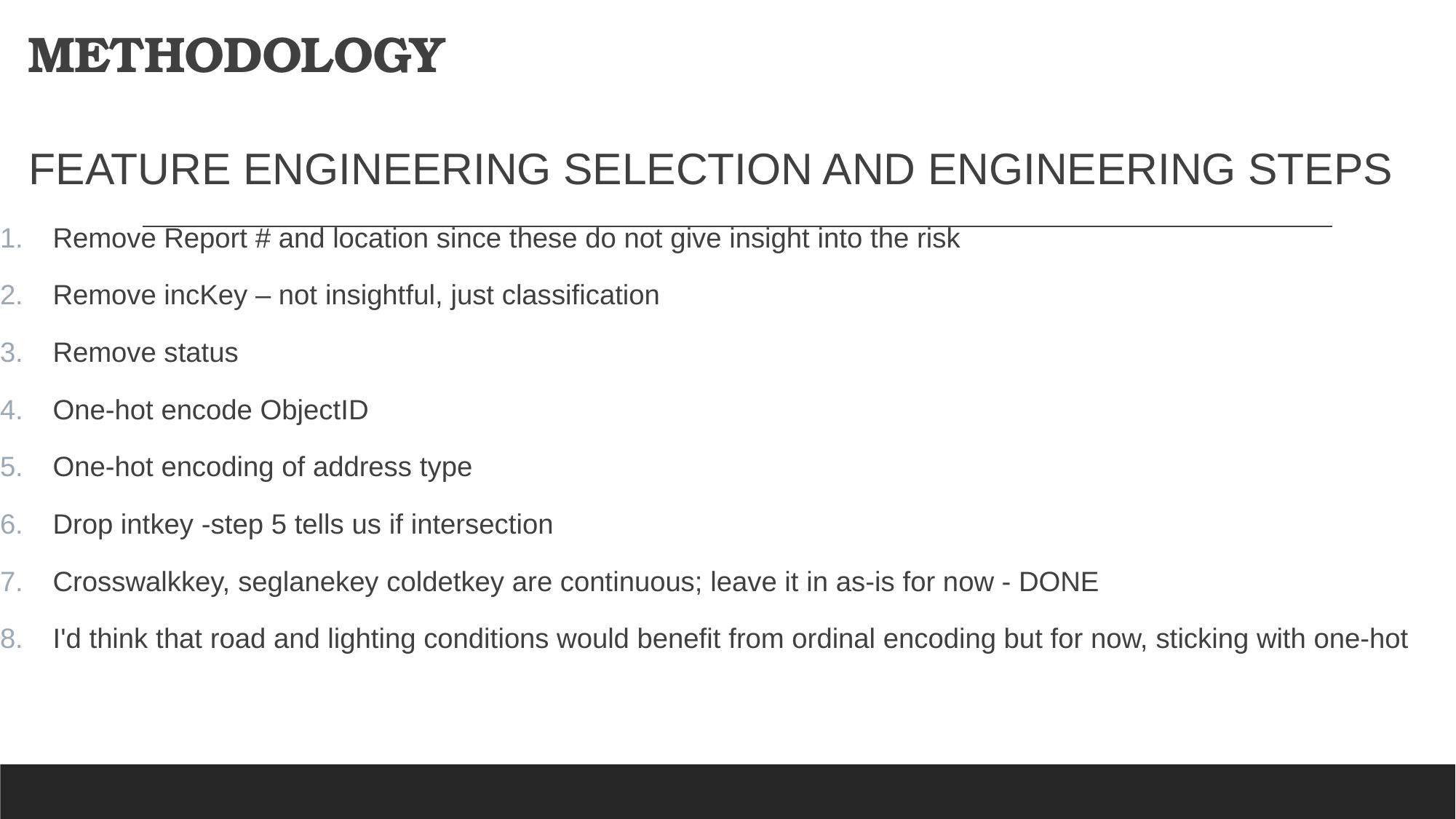

# METHODOLOGY
 FEATURE ENGINEERING SELECTION AND ENGINEERING STEPS
Remove Report # and location since these do not give insight into the risk
Remove incKey – not insightful, just classification
Remove status
One-hot encode ObjectID
One-hot encoding of address type
Drop intkey -step 5 tells us if intersection
Crosswalkkey, seglanekey coldetkey are continuous; leave it in as-is for now - DONE
I'd think that road and lighting conditions would benefit from ordinal encoding but for now, sticking with one-hot